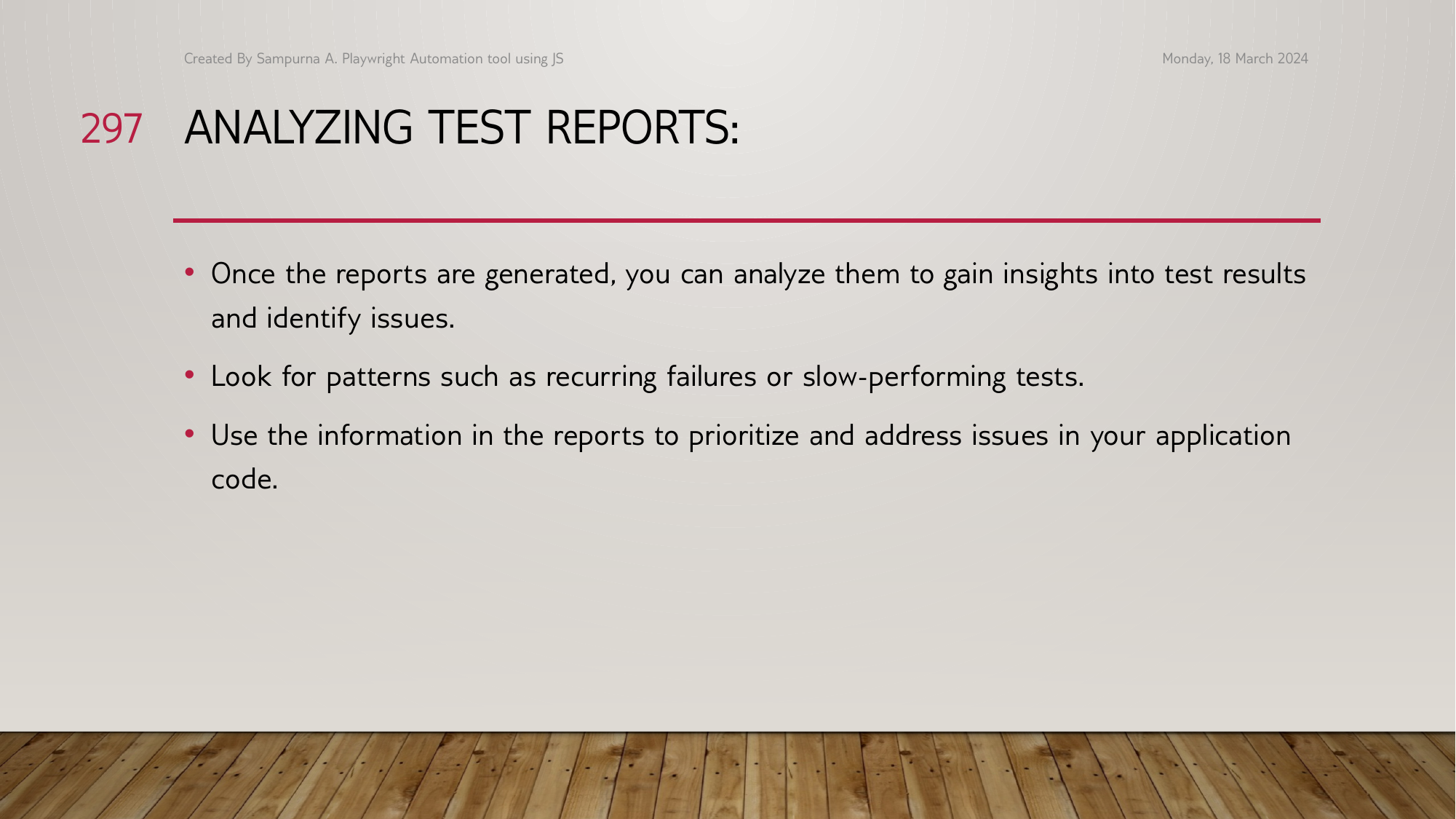

Created By Sampurna A. Playwright Automation tool using JS
Monday, 18 March 2024
297
# Analyzing Test Reports:
Once the reports are generated, you can analyze them to gain insights into test results and identify issues.
Look for patterns such as recurring failures or slow-performing tests.
Use the information in the reports to prioritize and address issues in your application code.